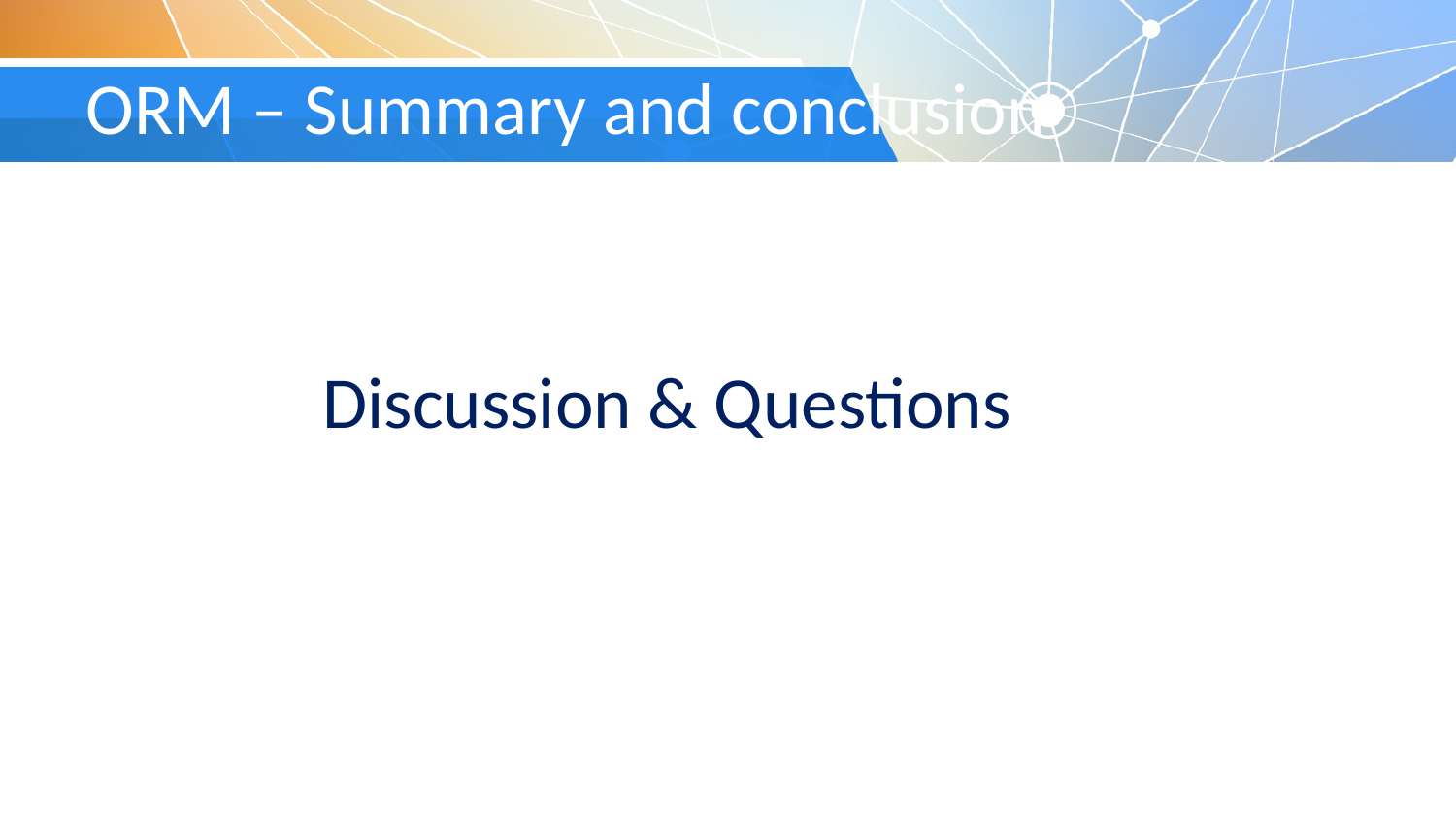

# ORM – Summary and conclusion
Discussion & Questions